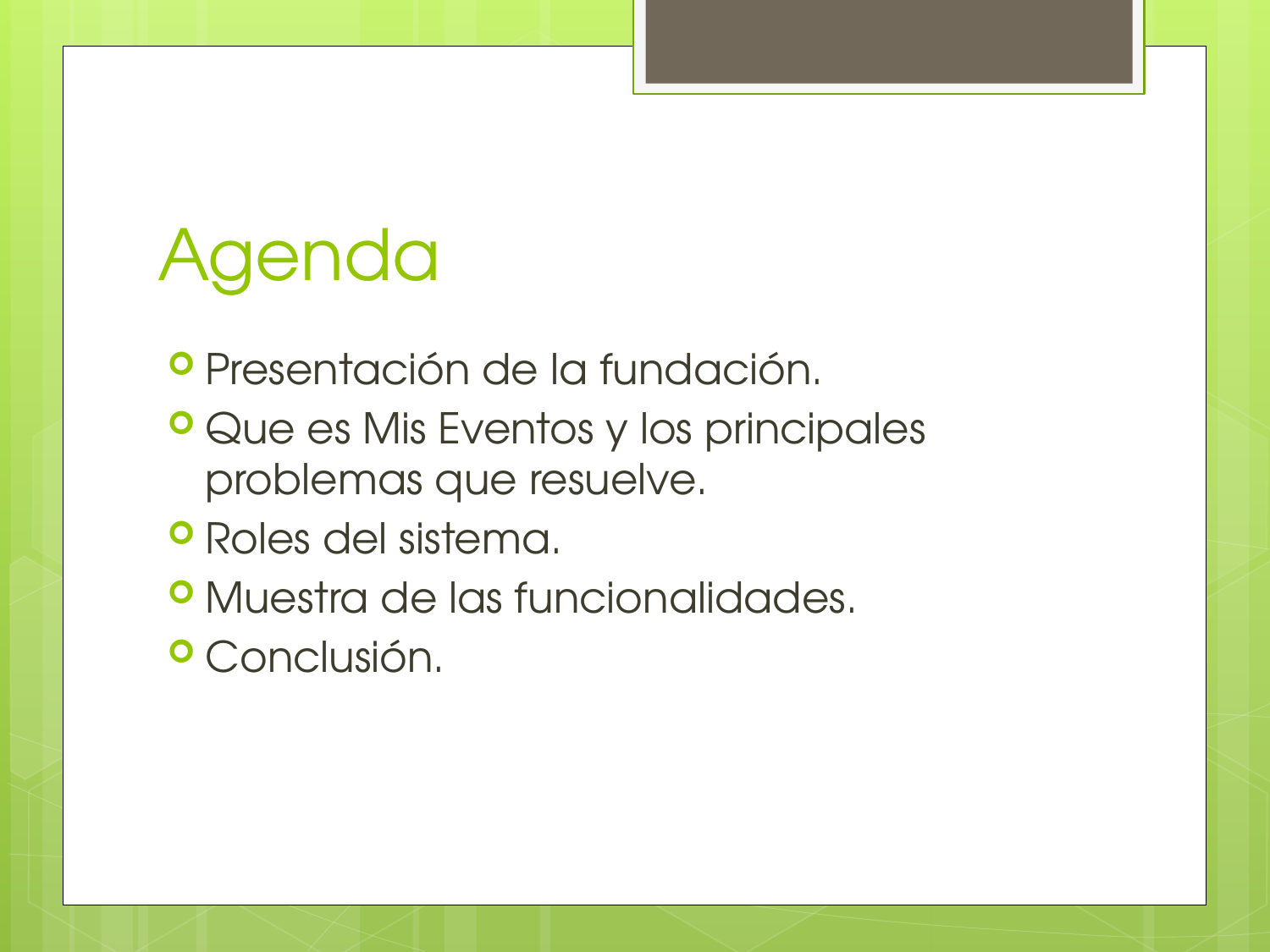

# Agenda
Presentación de la fundación.
Que es Mis Eventos y los principales problemas que resuelve.
Roles del sistema.
Muestra de las funcionalidades.
Conclusión.